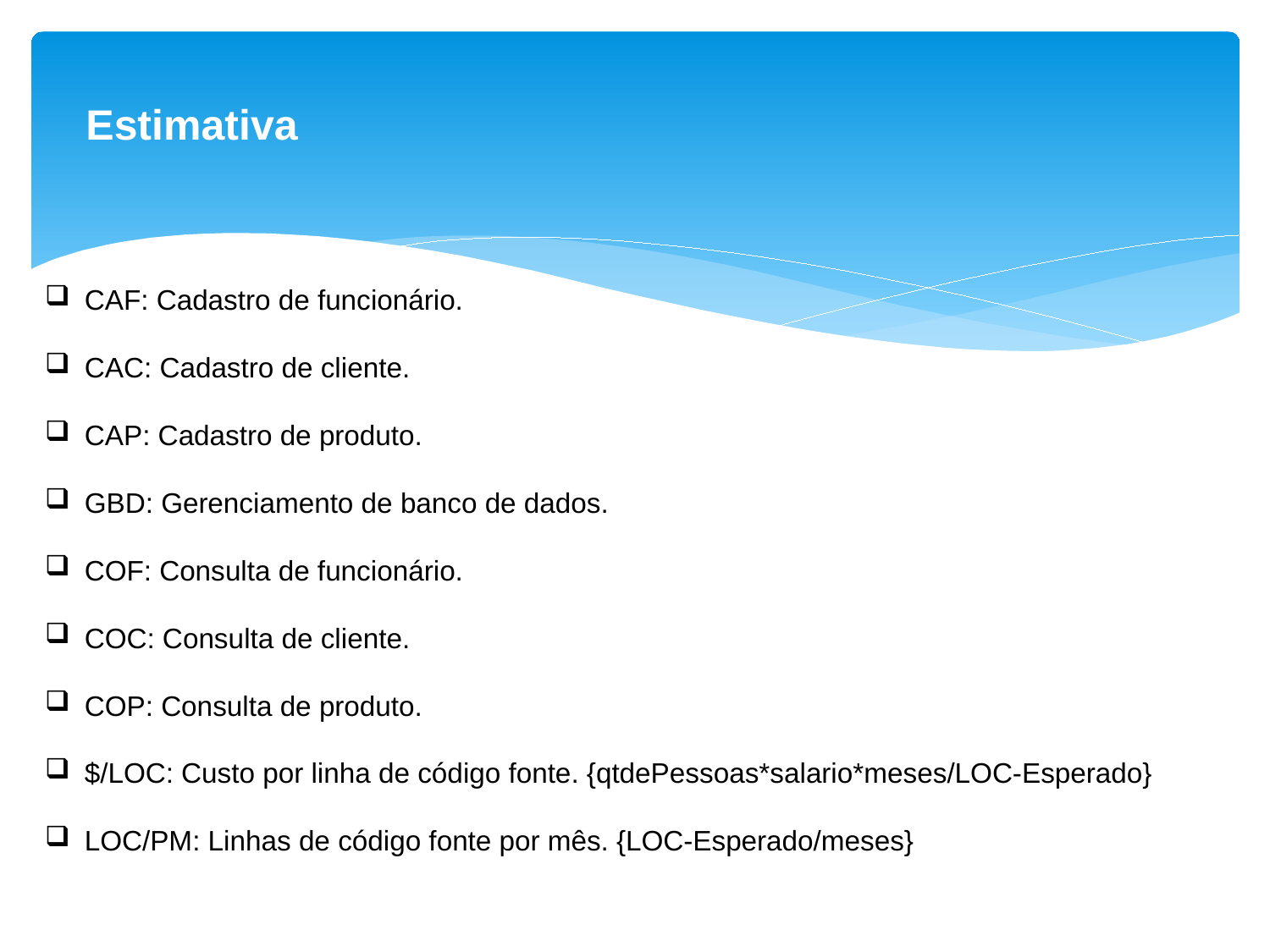

Estimativa
CAF: Cadastro de funcionário.

CAC: Cadastro de cliente.

CAP: Cadastro de produto.

GBD: Gerenciamento de banco de dados.

COF: Consulta de funcionário.

COC: Consulta de cliente.

COP: Consulta de produto.

$/LOC: Custo por linha de código fonte. {qtdePessoas*salario*meses/LOC-Esperado}

LOC/PM: Linhas de código fonte por mês. {LOC-Esperado/meses}